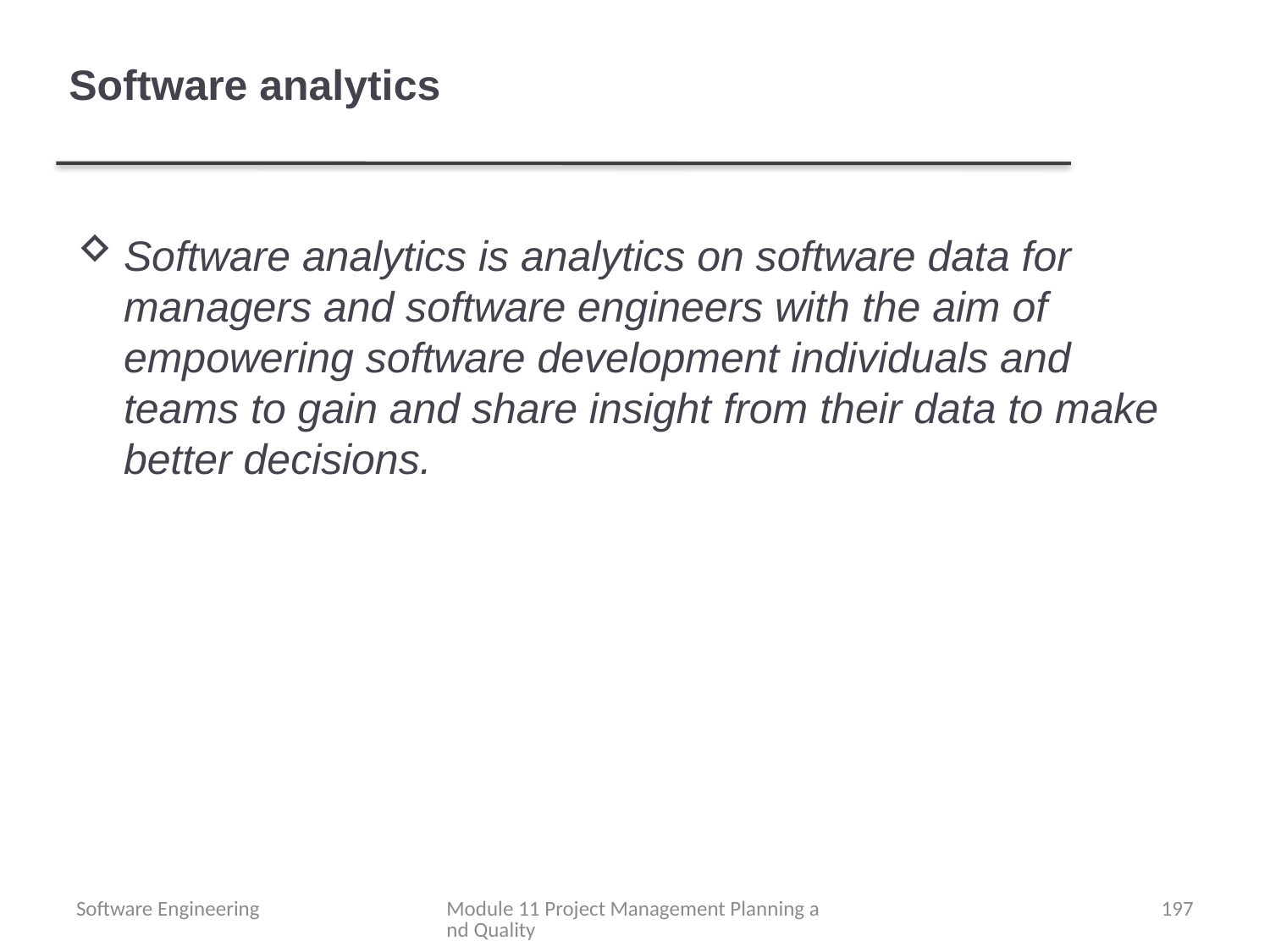

# Software analytics
Software analytics is analytics on software data for managers and software engineers with the aim of empowering software development individuals and teams to gain and share insight from their data to make better decisions.

Software Engineering
Module 11 Project Management Planning and Quality
197